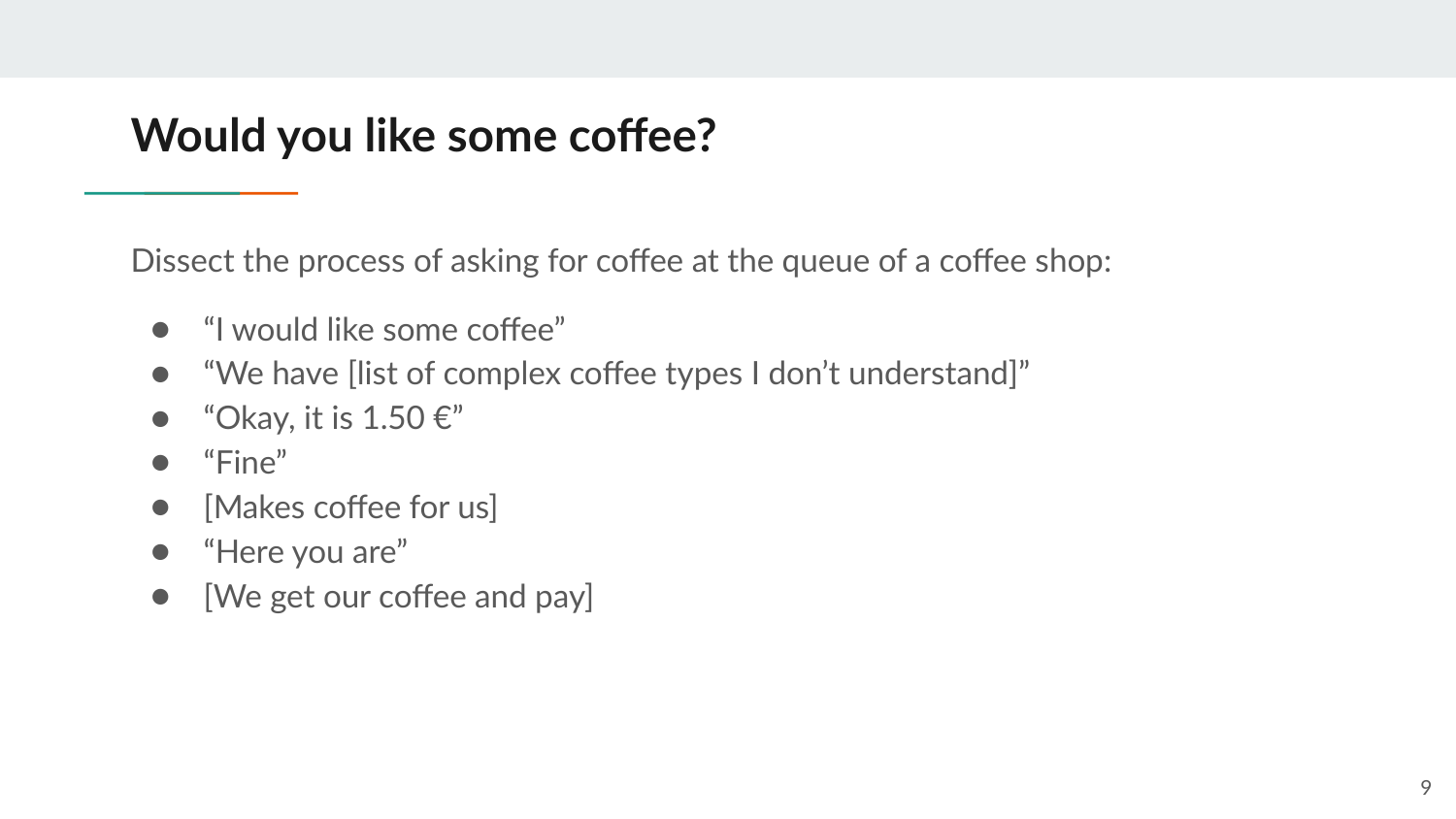

# Would you like some coffee?
Dissect the process of asking for coffee at the queue of a coffee shop:
“I would like some coffee”
“We have [list of complex coffee types I don’t understand]”
“Okay, it is 1.50 €”
“Fine”
[Makes coffee for us]
“Here you are”
[We get our coffee and pay]
9